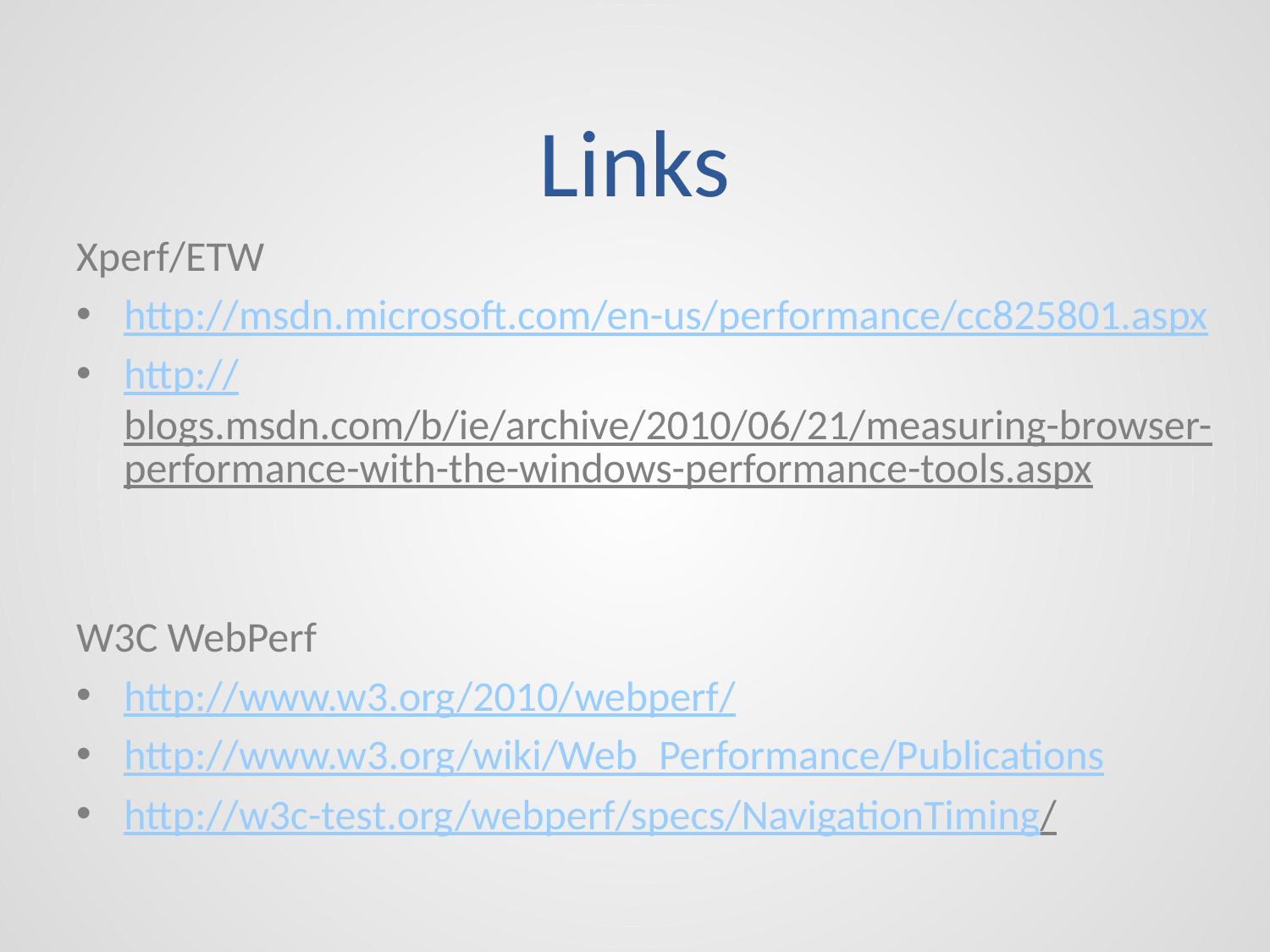

# Links
Xperf/ETW
http://msdn.microsoft.com/en-us/performance/cc825801.aspx
http://blogs.msdn.com/b/ie/archive/2010/06/21/measuring-browser-performance-with-the-windows-performance-tools.aspx

W3C WebPerf
http://www.w3.org/2010/webperf/
http://www.w3.org/wiki/Web_Performance/Publications
http://w3c-test.org/webperf/specs/NavigationTiming/